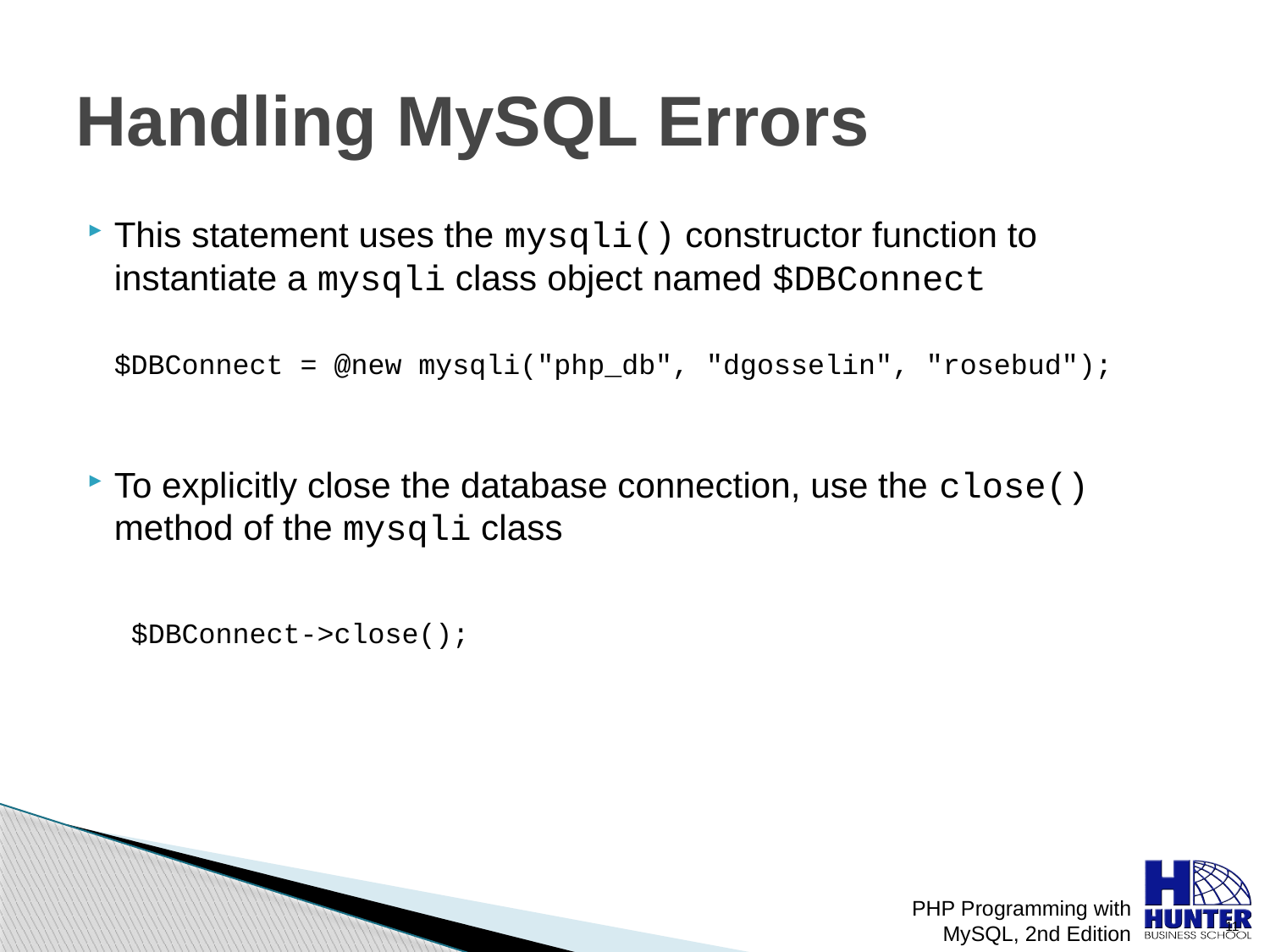

# Handling MySQL Errors
This statement uses the mysqli() constructor function to instantiate a mysqli class object named $DBConnect

	$DBConnect = @new mysqli("php_db", "dgosselin", "rosebud");

To explicitly close the database connection, use the close() method of the mysqli class

	 $DBConnect->close();

PHP Programming with MySQL, 2nd Edition
 11